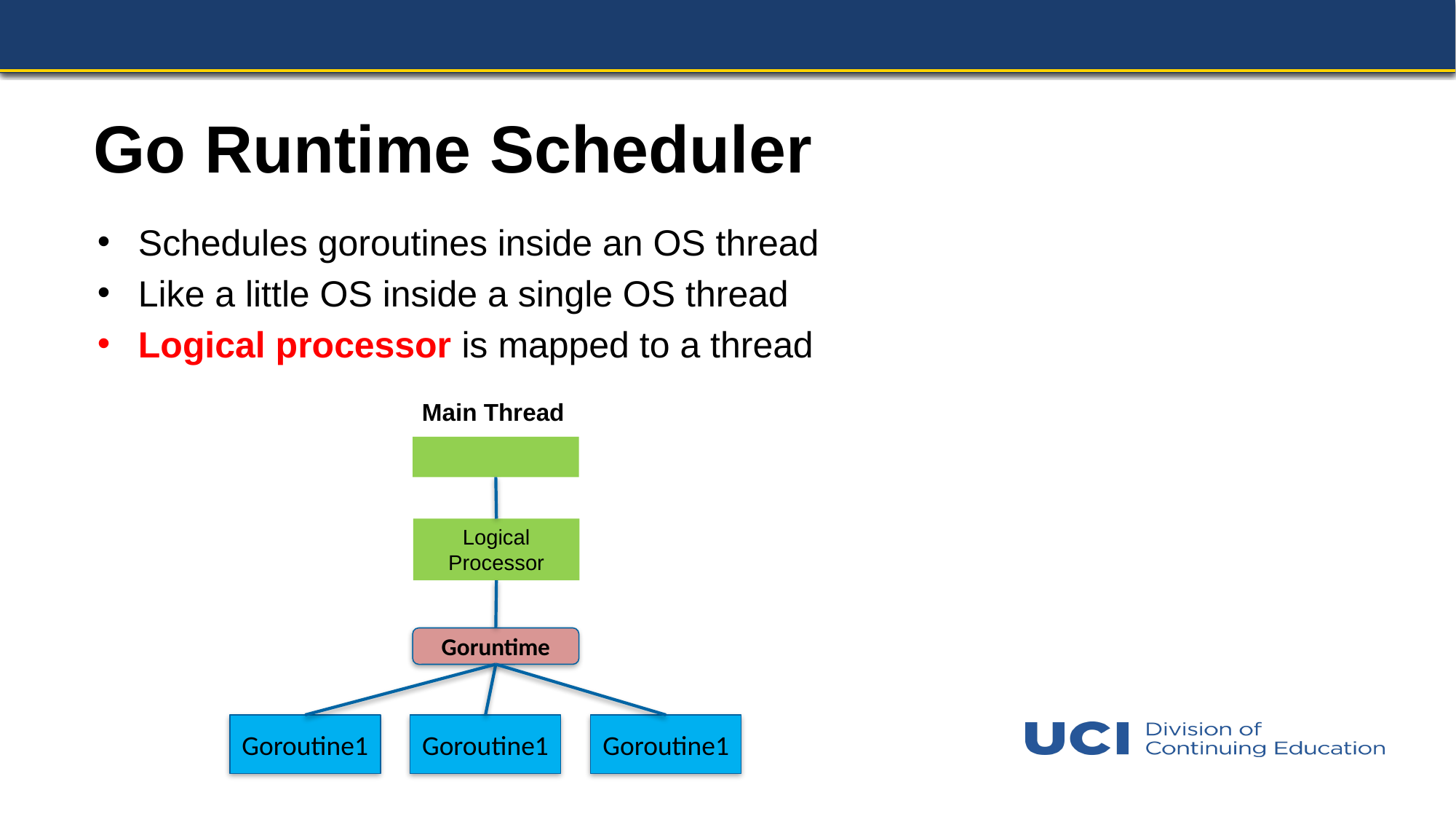

# Go Runtime Scheduler
Schedules goroutines inside an OS thread
Like a little OS inside a single OS thread
Logical processor is mapped to a thread
Main Thread

Logical Processor
Goruntime
Goroutine1
Goroutine1
Goroutine1